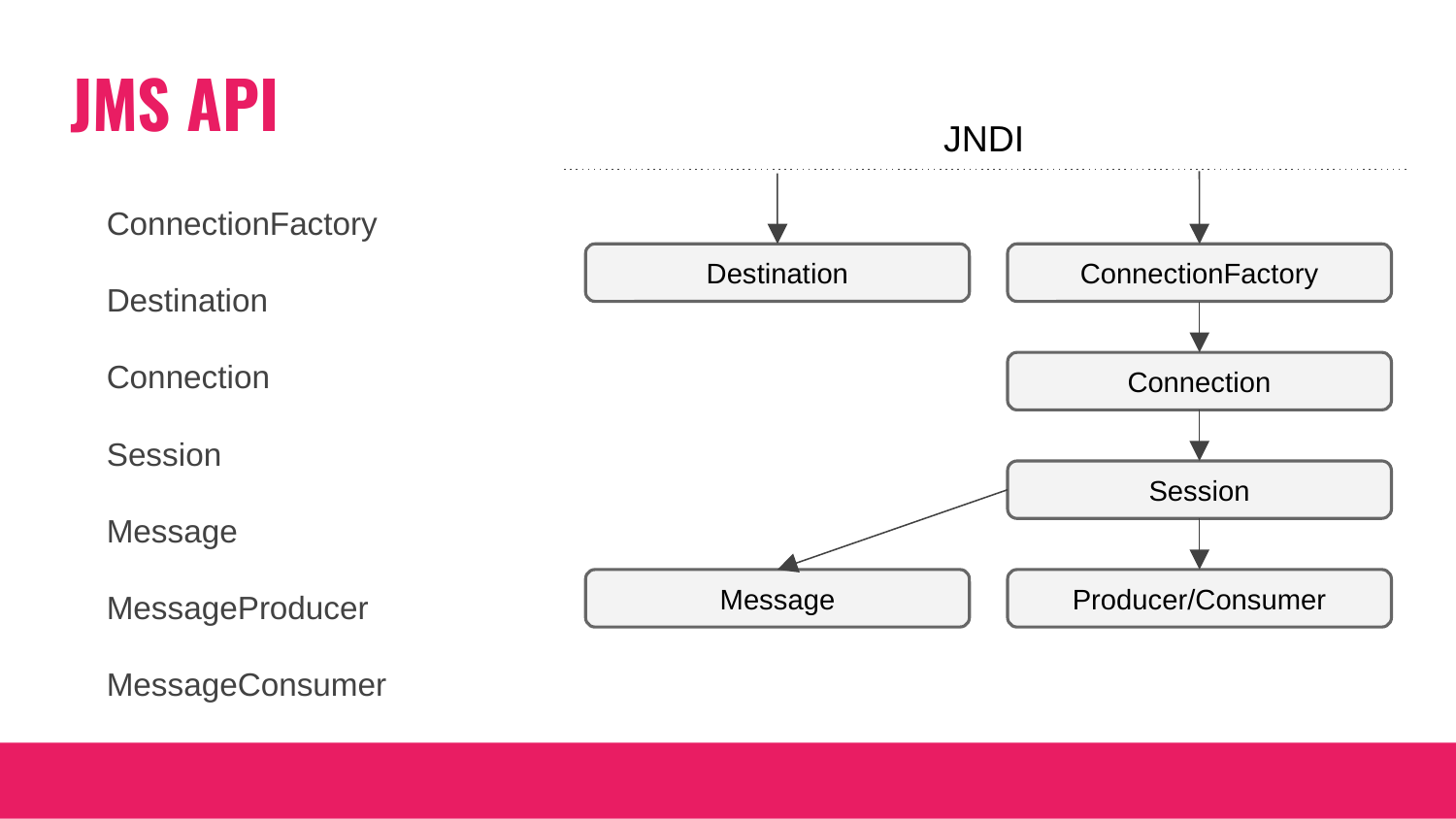

# JMS API
JNDI
ConnectionFactory
Destination
Connection
Session
Message
MessageProducer
MessageConsumer
Destination
ConnectionFactory
Connection
Session
Message
Producer/Consumer